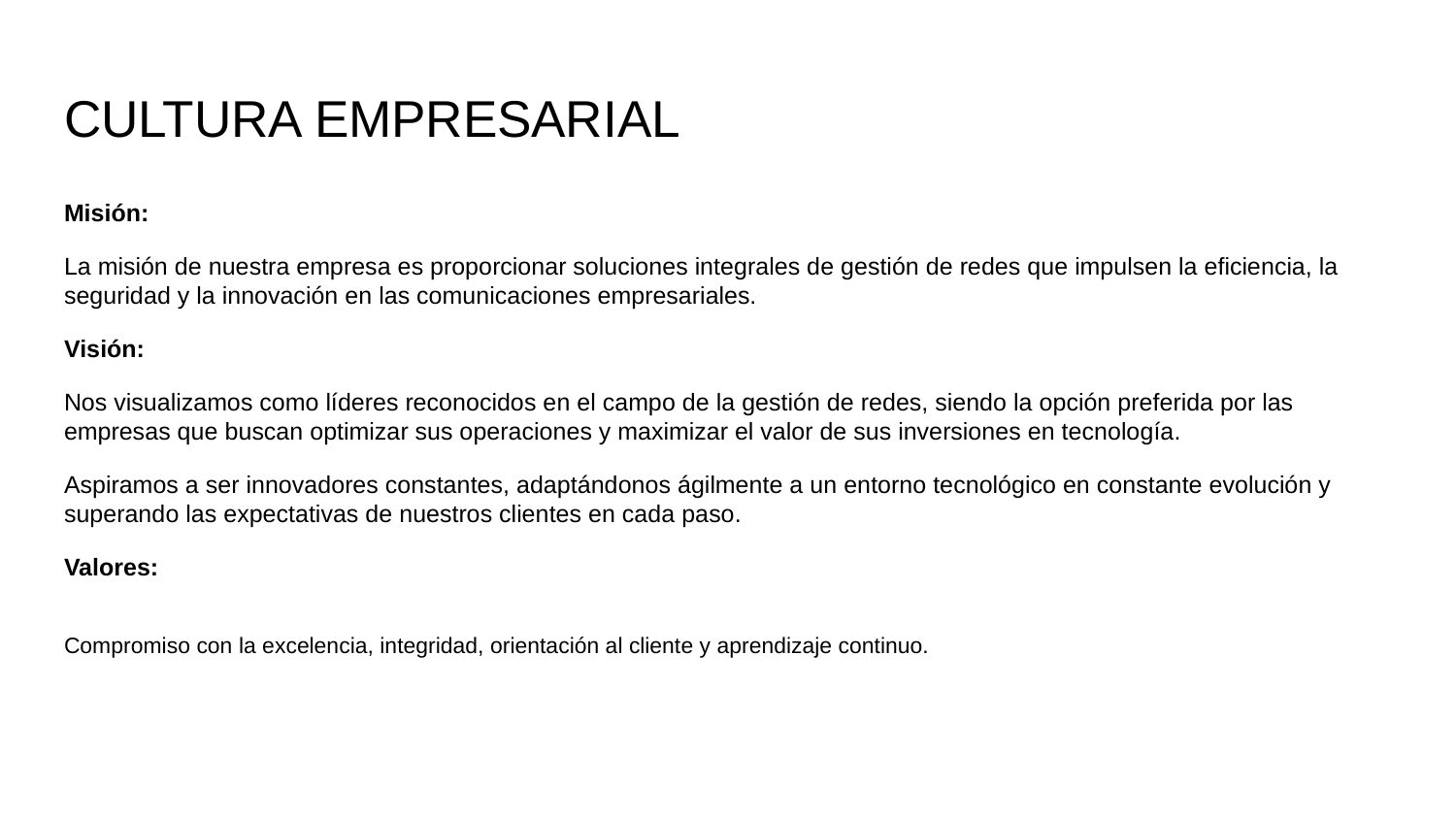

# CULTURA EMPRESARIAL

Misión:
La misión de nuestra empresa es proporcionar soluciones integrales de gestión de redes que impulsen la eficiencia, la seguridad y la innovación en las comunicaciones empresariales.
Visión:
Nos visualizamos como líderes reconocidos en el campo de la gestión de redes, siendo la opción preferida por las empresas que buscan optimizar sus operaciones y maximizar el valor de sus inversiones en tecnología.
Aspiramos a ser innovadores constantes, adaptándonos ágilmente a un entorno tecnológico en constante evolución y superando las expectativas de nuestros clientes en cada paso.
Valores:
Compromiso con la excelencia, integridad, orientación al cliente y aprendizaje continuo.